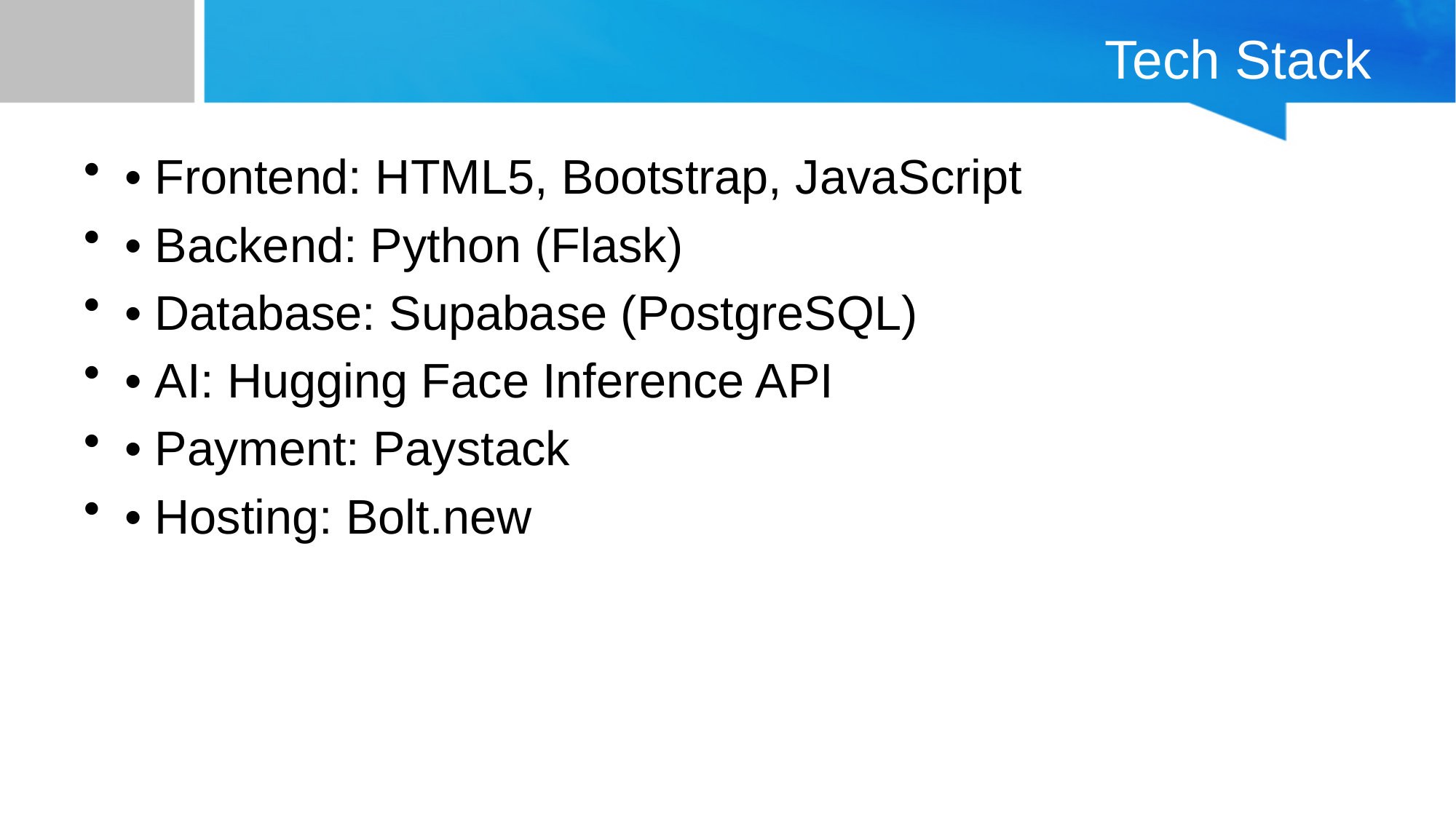

# Tech Stack
• Frontend: HTML5, Bootstrap, JavaScript
• Backend: Python (Flask)
• Database: Supabase (PostgreSQL)
• AI: Hugging Face Inference API
• Payment: Paystack
• Hosting: Bolt.new